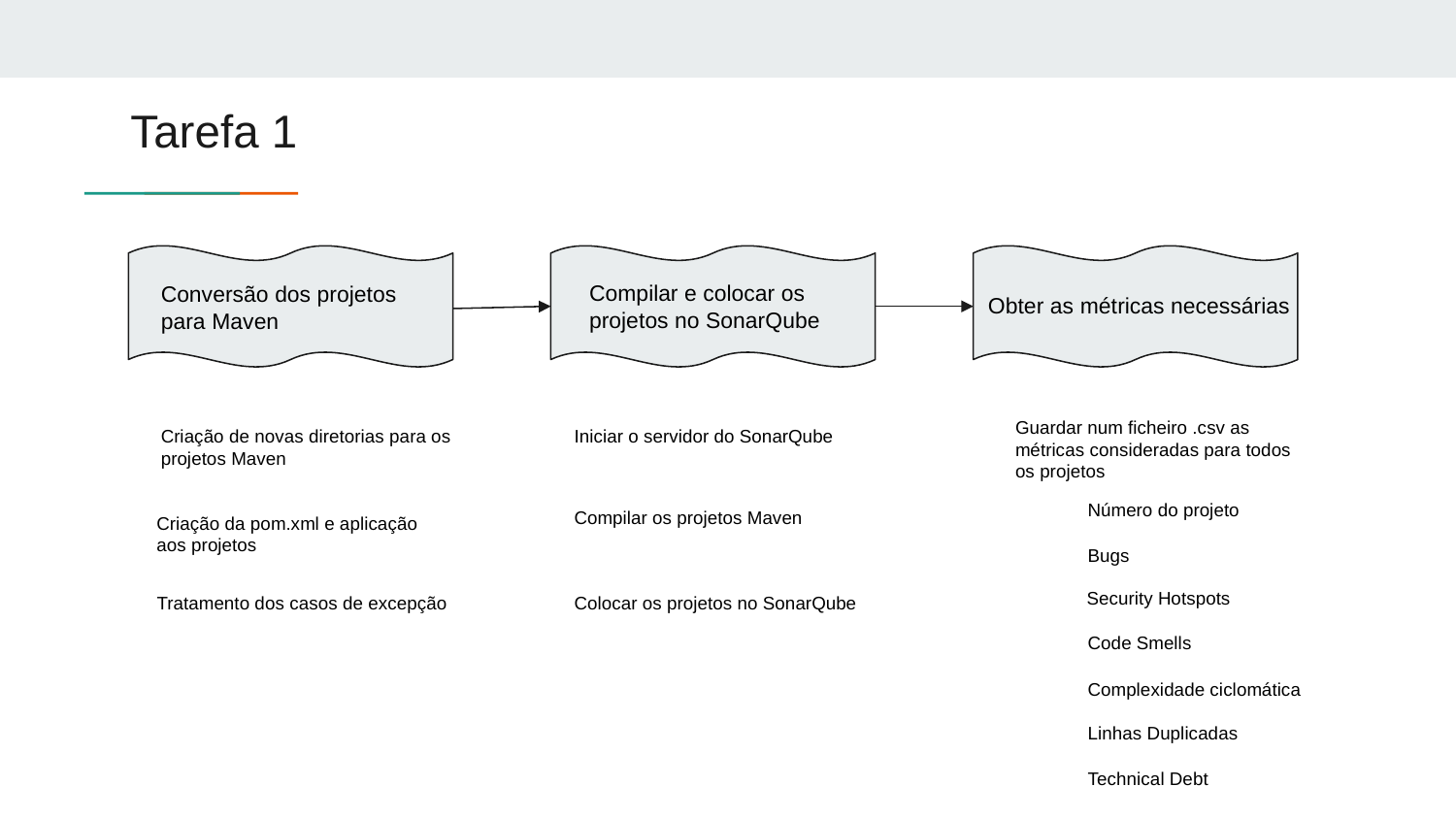

# Tarefa 1

Compilar e colocar os projetos no SonarQube
Conversão dos projetos para Maven
Obter as métricas necessárias
Guardar num ficheiro .csv as métricas consideradas para todos os projetos

Criação de novas diretorias para os projetos Maven
Iniciar o servidor do SonarQube

Número do projeto

Compilar os projetos Maven

Criação da pom.xml e aplicação aos projetos
Bugs

Security Hotspots

Colocar os projetos no SonarQube
Tratamento dos casos de excepção

Code Smells

Complexidade ciclomática

Linhas Duplicadas

Technical Debt